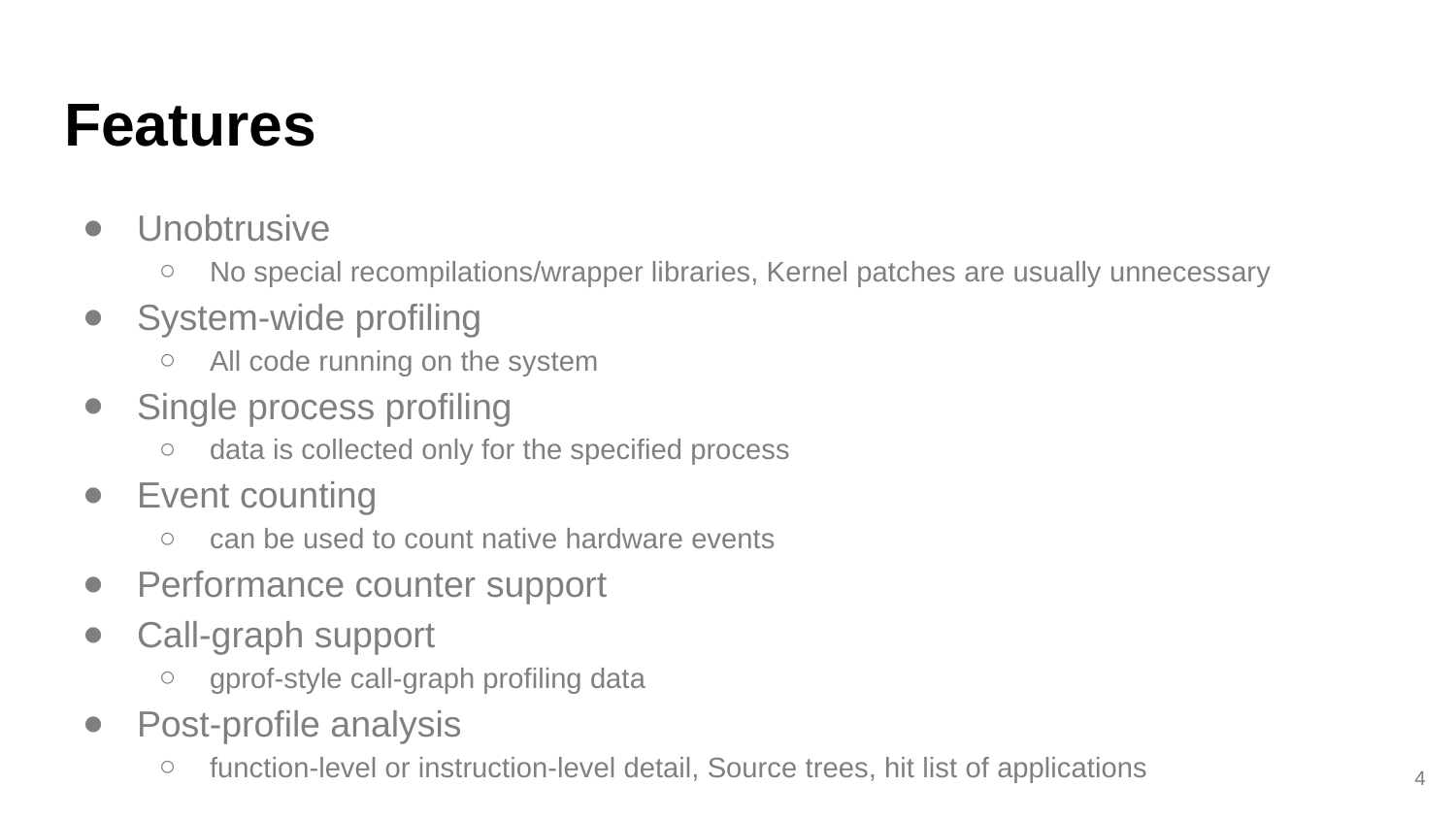

# Features
Unobtrusive
No special recompilations/wrapper libraries, Kernel patches are usually unnecessary
System-wide profiling
All code running on the system
Single process profiling
data is collected only for the specified process
Event counting
can be used to count native hardware events
Performance counter support
Call-graph support
gprof-style call-graph profiling data
Post-profile analysis
function-level or instruction-level detail, Source trees, hit list of applications

4